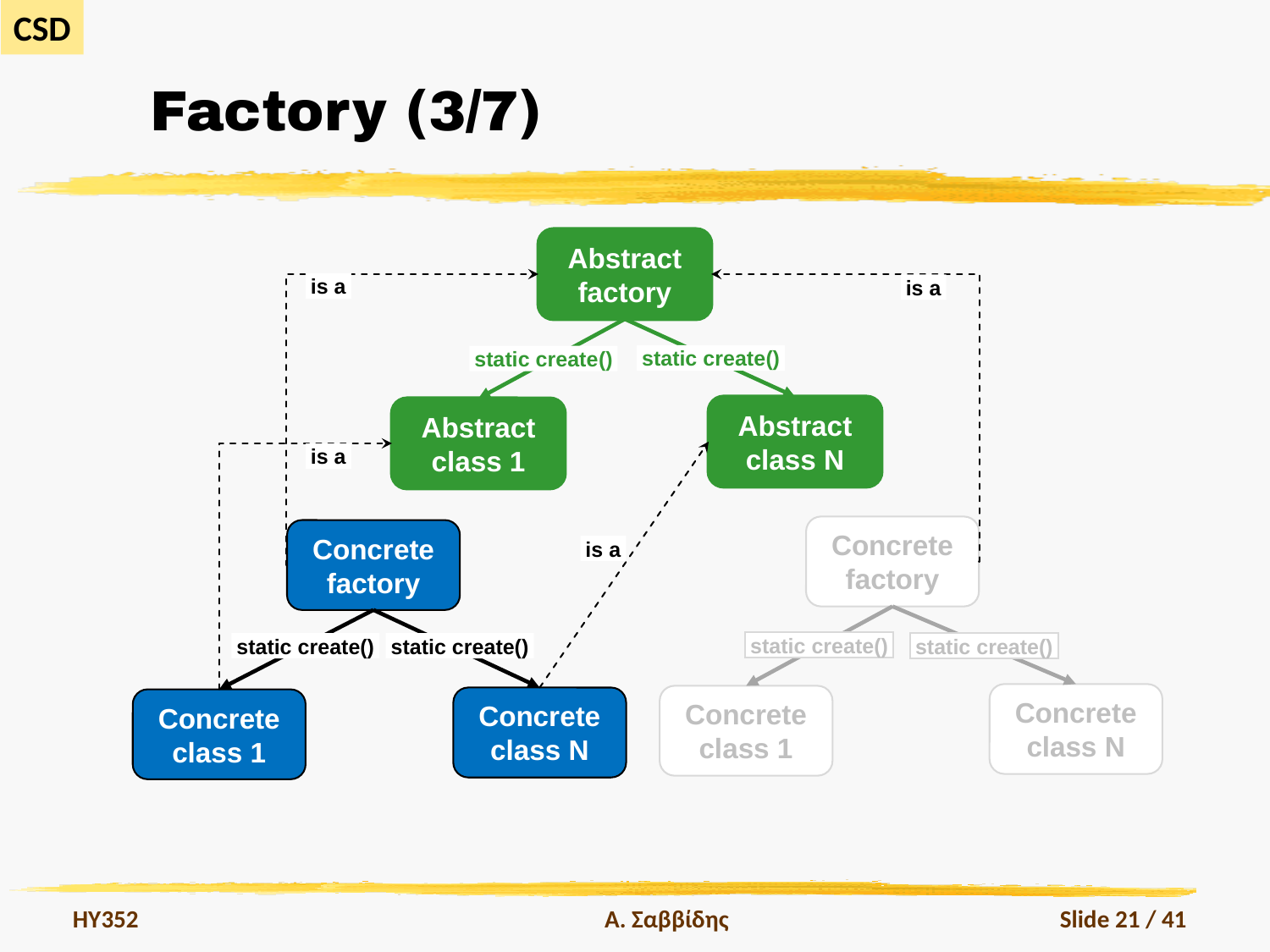

# Factory (3/7)
Abstract
factory
static create()
static create()
Abstract
class N
Abstract
class 1
is a
is a
is a
Concrete
factory
static create()
static create()
Concrete
class N
Concrete
class 1
Concrete
factory
static create()
static create()
Concrete
class N
Concrete
class 1
is a
HY352
Α. Σαββίδης
Slide 21 / 41